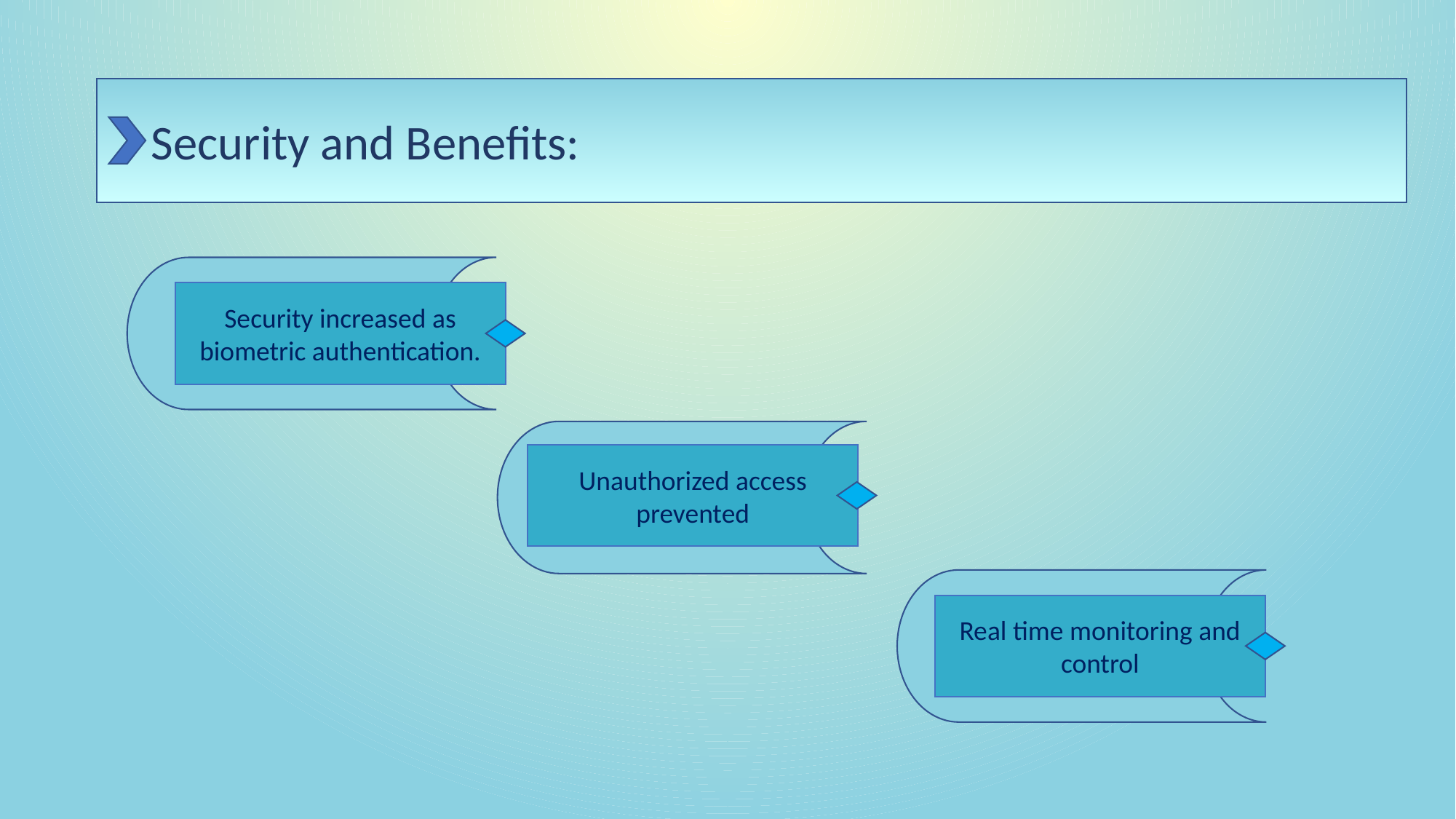

Security and Benefits:

Security increased as biometric authentication.

Unauthorized access prevented

Real time monitoring and control